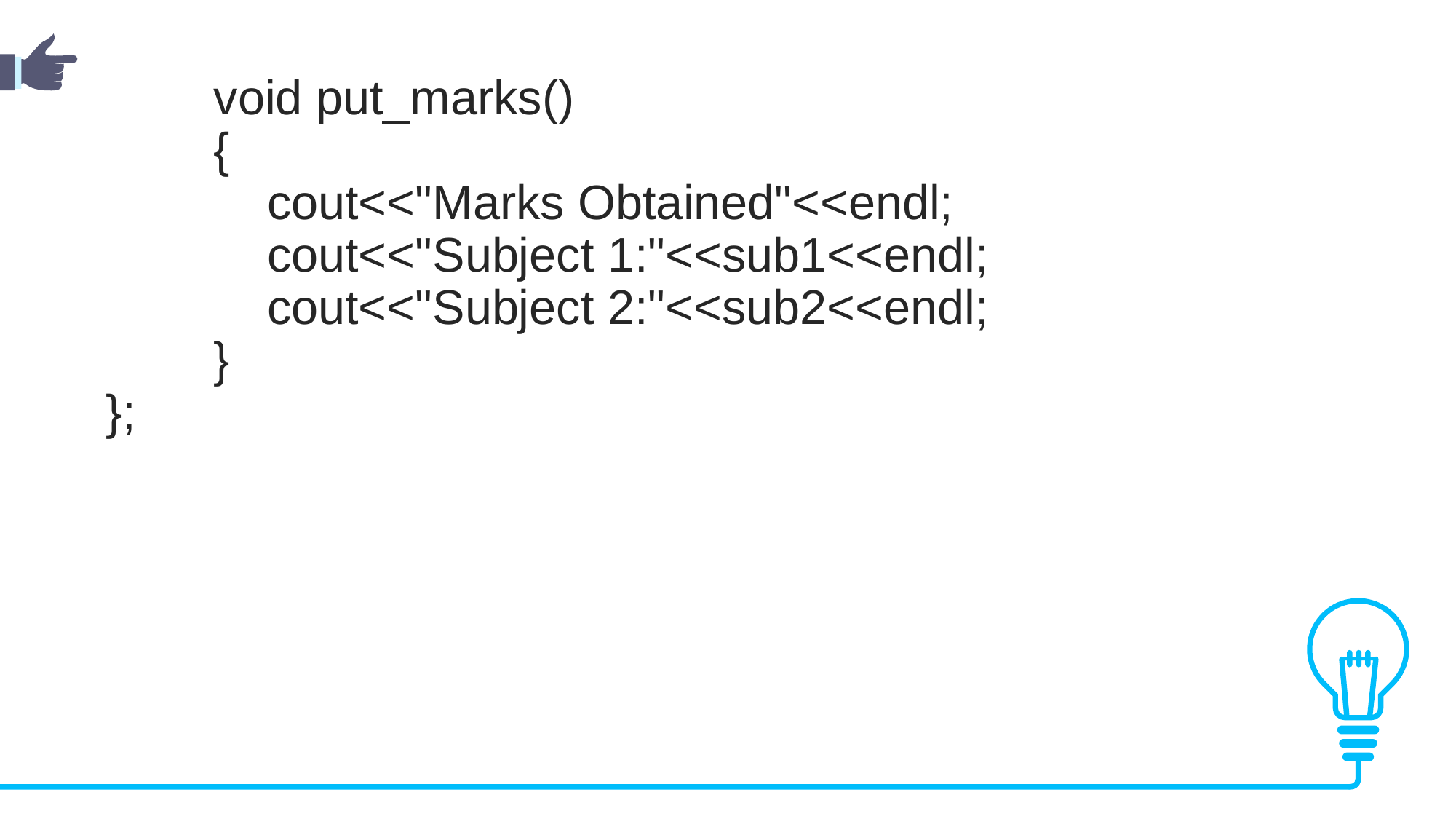

void put_marks()
        {
            cout<<"Marks Obtained"<<endl;
            cout<<"Subject 1:"<<sub1<<endl;
            cout<<"Subject 2:"<<sub2<<endl;
        }
};